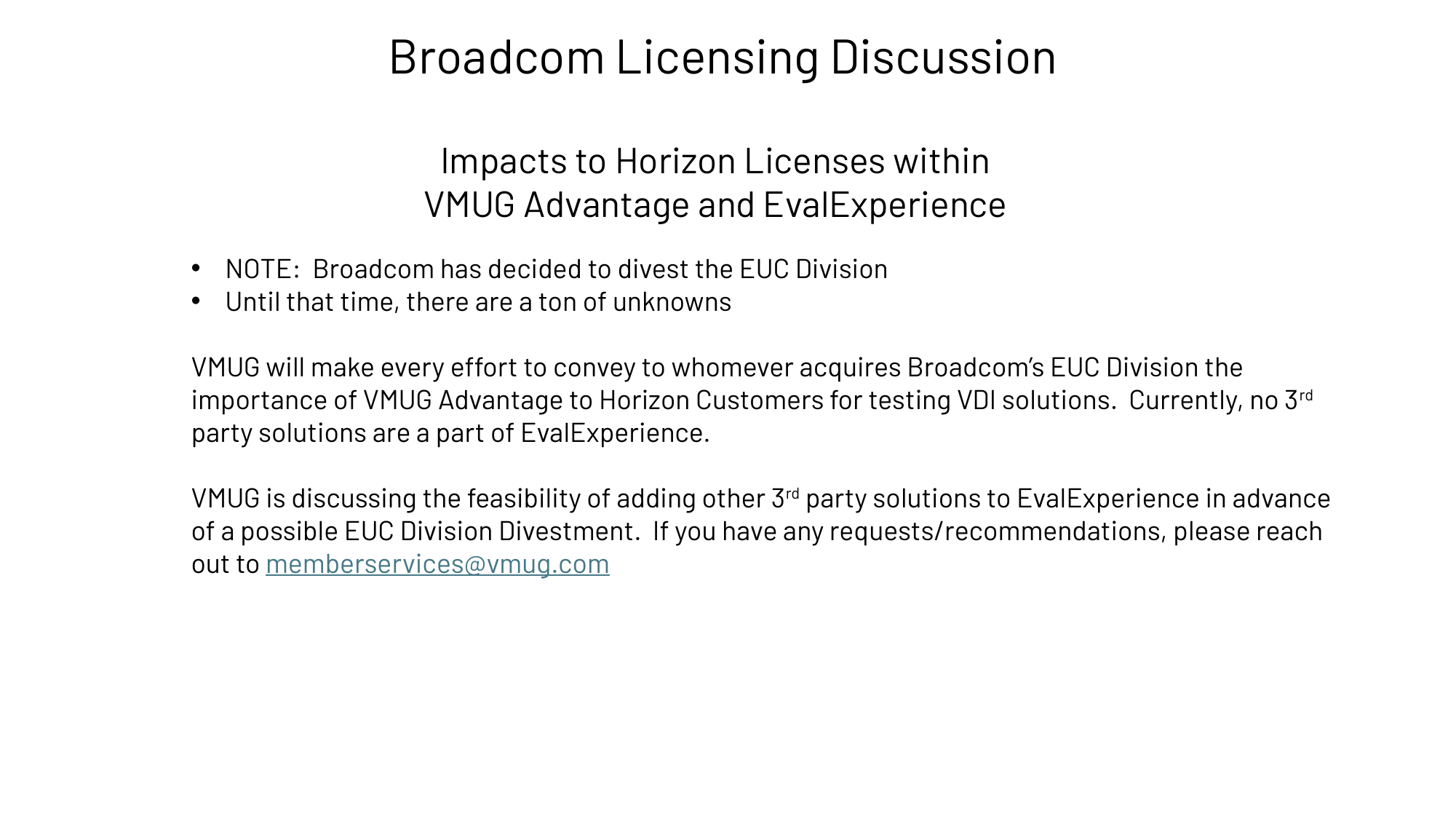

Broadcom Licensing Discussion
Impacts to Horizon Licenses within
VMUG Advantage and EvalExperience

NOTE:  Broadcom has decided to divest the EUC Division
Until that time, there are a ton of unknowns

VMUG will make every effort to convey to whomever acquires Broadcom’s EUC Division the importance of VMUG Advantage to Horizon Customers for testing VDI solutions.  Currently, no 3rd party solutions are a part of EvalExperience.

VMUG is discussing the feasibility of adding other 3rd party solutions to EvalExperience in advance of a possible EUC Division Divestment.  If you have any requests/recommendations, please reach out to memberservices@vmug.com